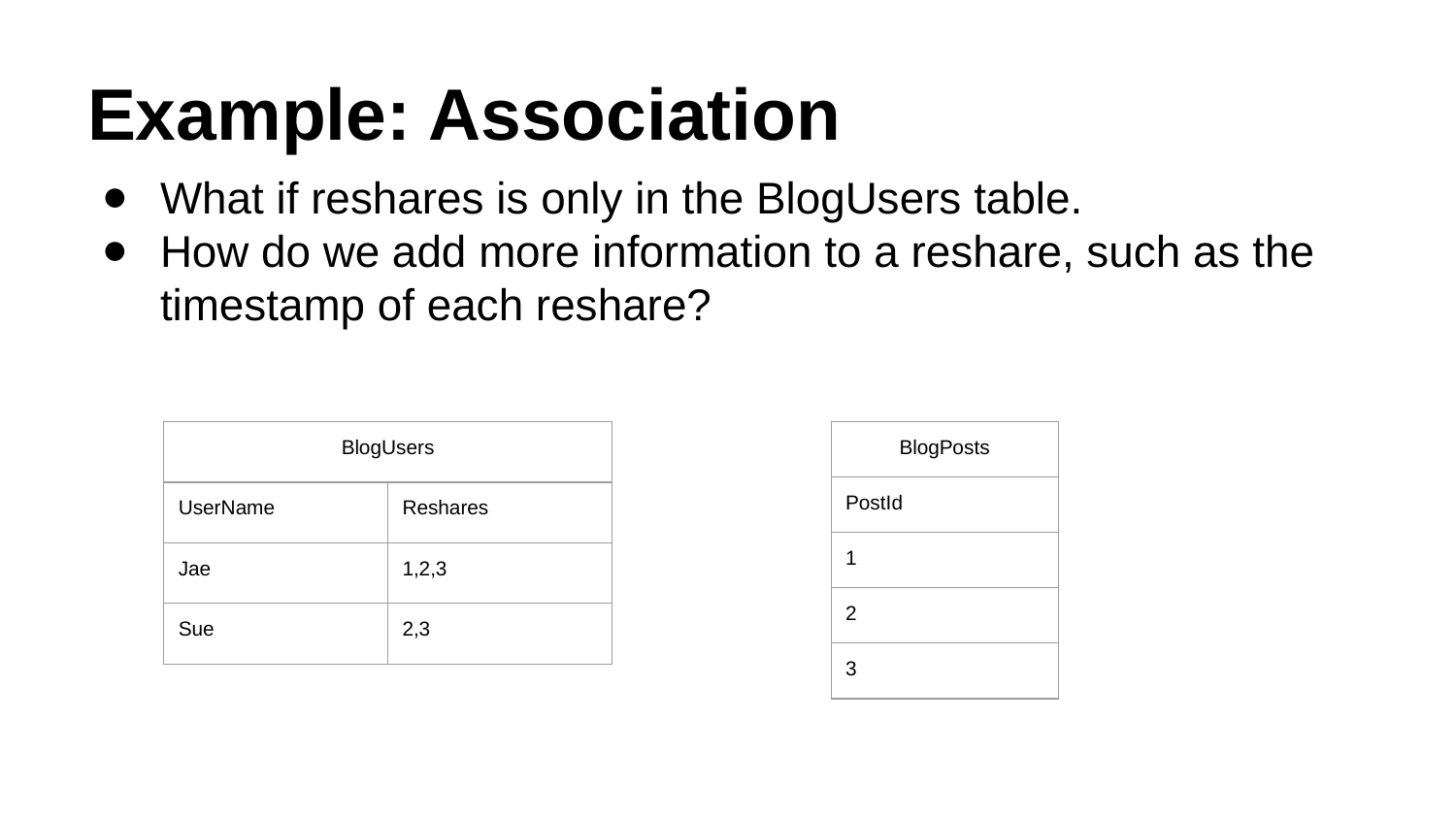

# Example: Association
What if reshares is only in the BlogUsers table.
How do we add more information to a reshare, such as the timestamp of each reshare?
| BlogUsers |  |
| --- | --- |
| UserName | Reshares |
| Jae | 1,2,3 |
| Sue | 2,3 |
| BlogPosts |
| --- |
| PostId |
| 1 |
| 2 |
| 3 |